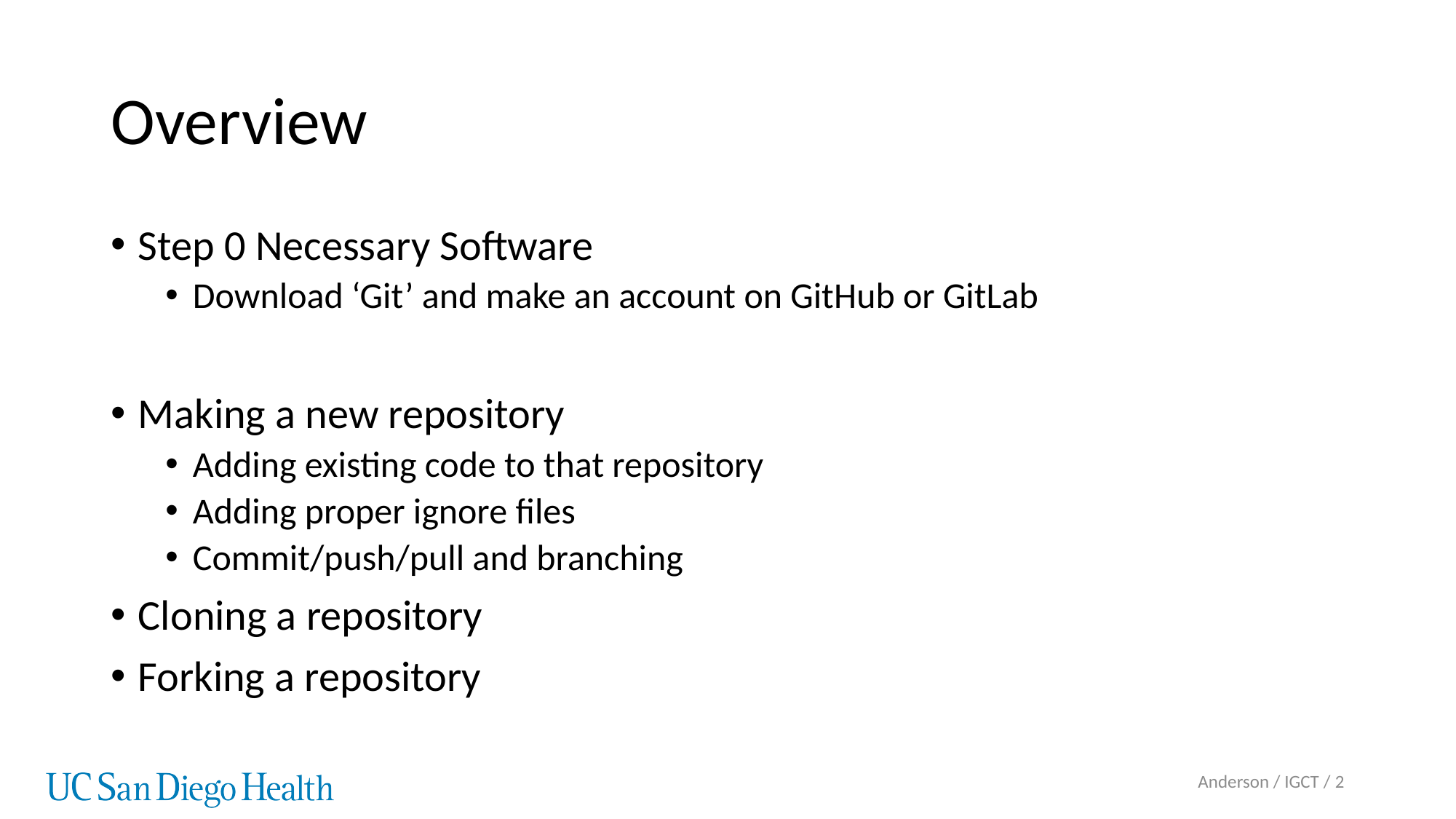

# Overview
Step 0 Necessary Software
Download ‘Git’ and make an account on GitHub or GitLab

Making a new repository
Adding existing code to that repository
Adding proper ignore files
Commit/push/pull and branching
Cloning a repository
Forking a repository
Anderson / IGCT / 2